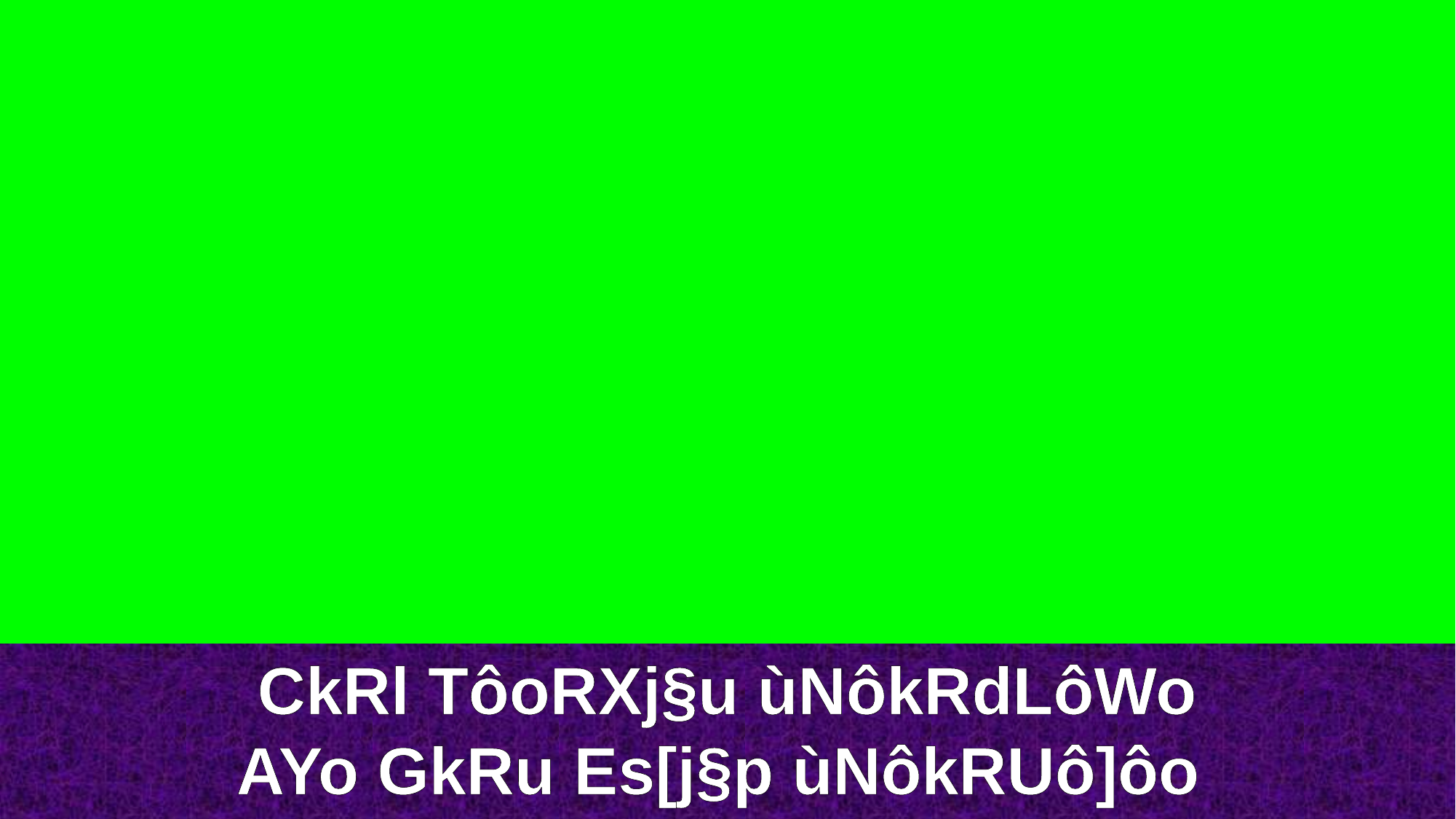

CkRl TôoRXj§u ùNôkRdLôWo AYo GkRu Es[j§p ùNôkRUô]ôo